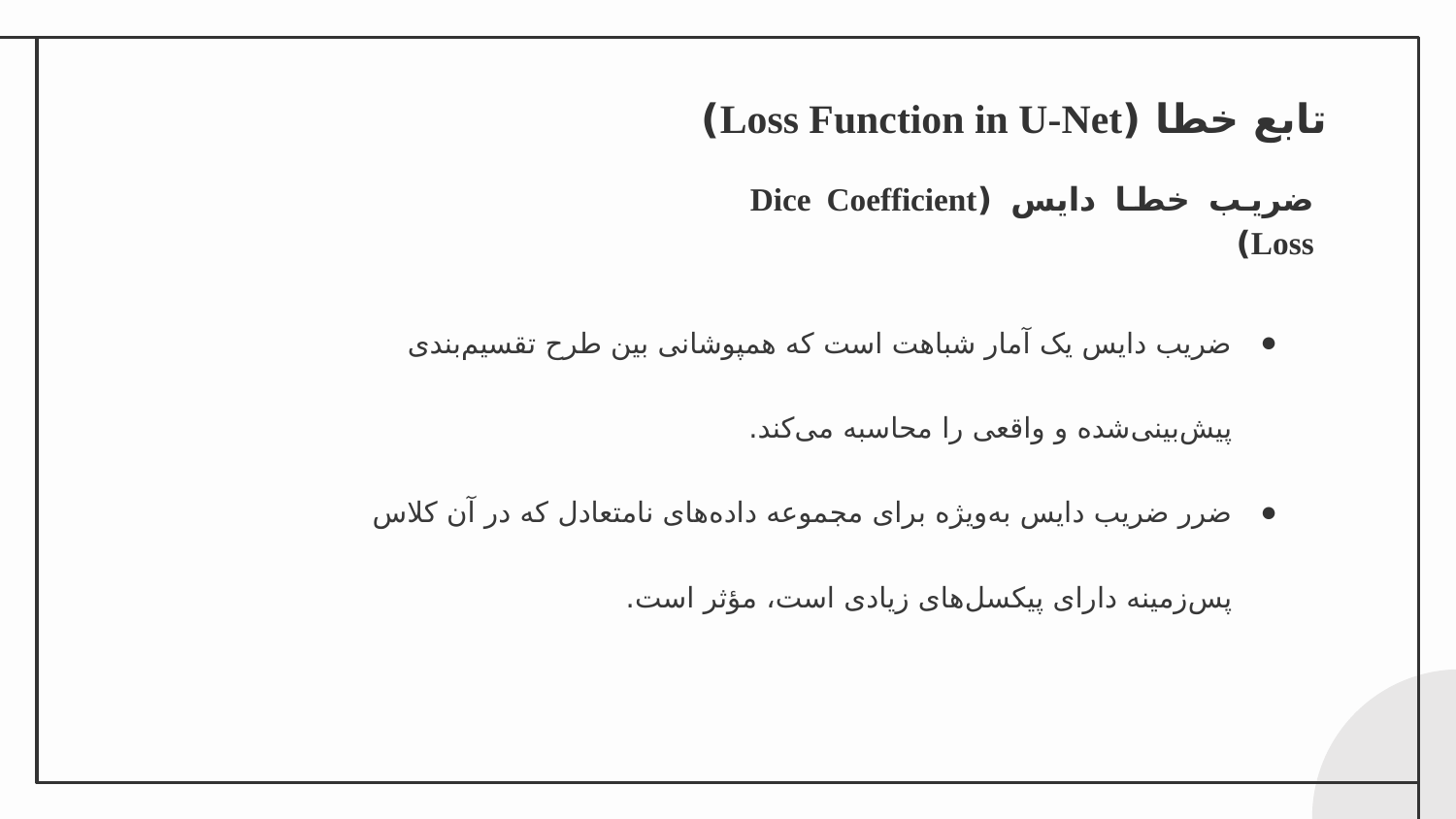

# تابع خطا (Loss Function in U-Net)
ضریب خطا دایس (Dice Coefficient Loss)
ضریب دایس یک آمار شباهت است که همپوشانی بین طرح تقسیم‌بندی پیش‌بینی‌شده و واقعی را محاسبه می‌کند.
ضرر ضریب دایس به‌ویژه برای مجموعه داده‌های نامتعادل که در آن کلاس پس‌زمینه دارای پیکسل‌های زیادی است، مؤثر است.